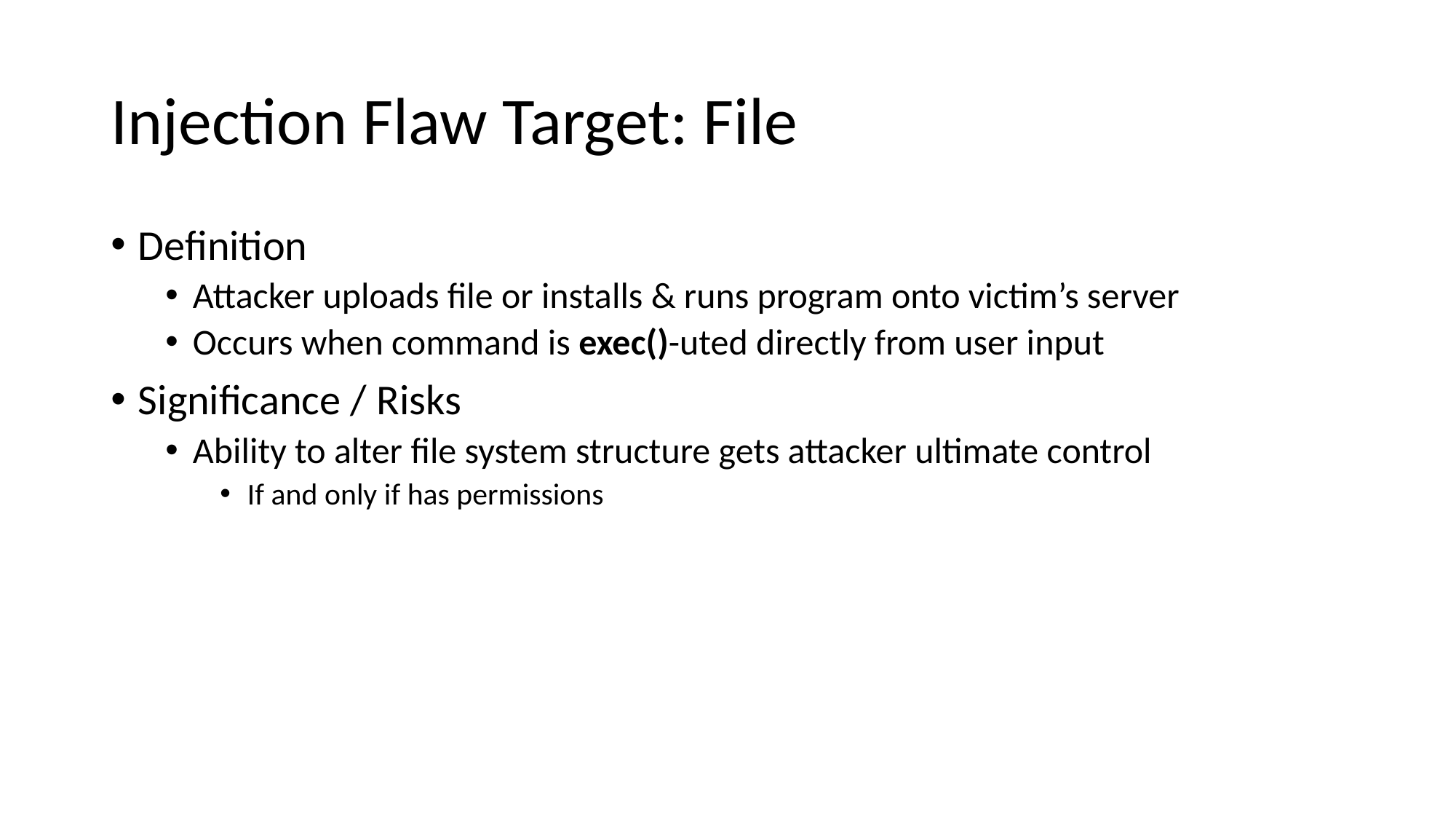

# Injection Flaw Target: File
Definition
Attacker uploads file or installs & runs program onto victim’s server
Occurs when command is exec()-uted directly from user input
Significance / Risks
Ability to alter file system structure gets attacker ultimate control
If and only if has permissions